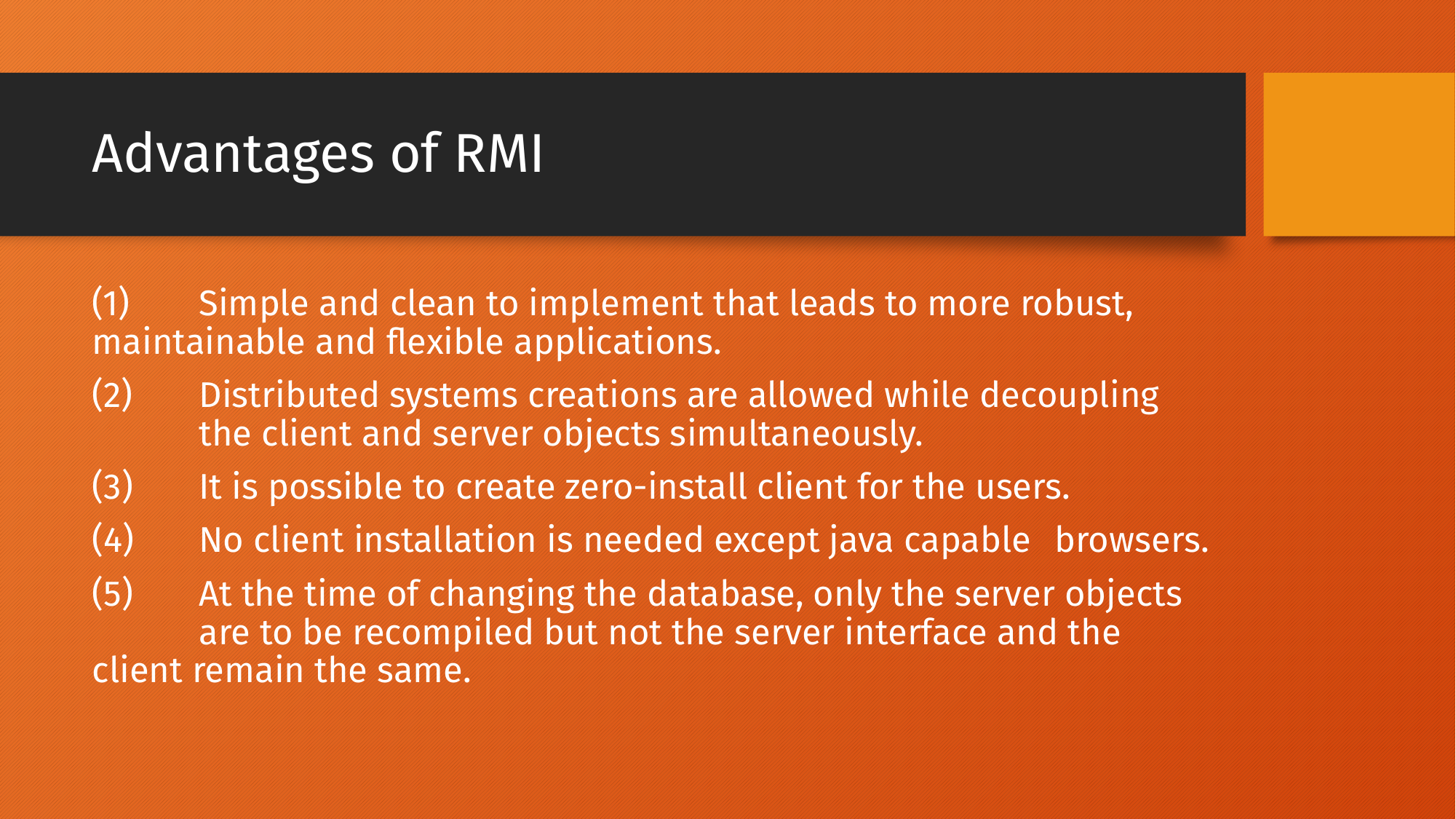

# Advantages of RMI
(1)	Simple and clean to implement that leads to more robust, 	maintainable and flexible applications.
(2)	Distributed systems creations are allowed while decoupling 	the client and server objects simultaneously.
(3)	It is possible to create zero-install client for the users.
(4)	No client installation is needed except java capable 	browsers.
(5)	At the time of changing the database, only the server objects 	are to be recompiled but not the server interface and the 	client remain the same.